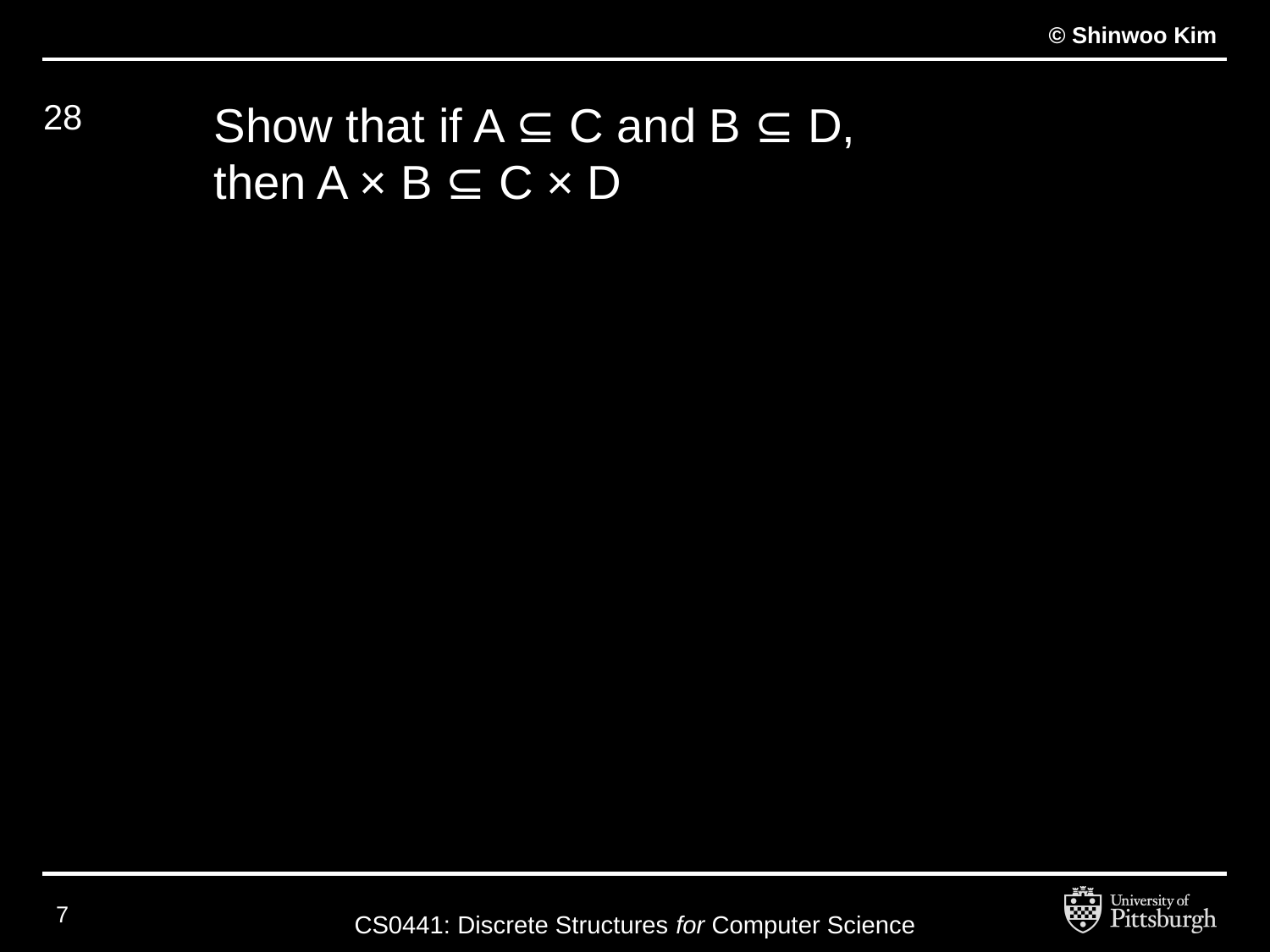

# 28
Show that if A ⊆ C and B ⊆ D,
then A × B ⊆ C × D
7